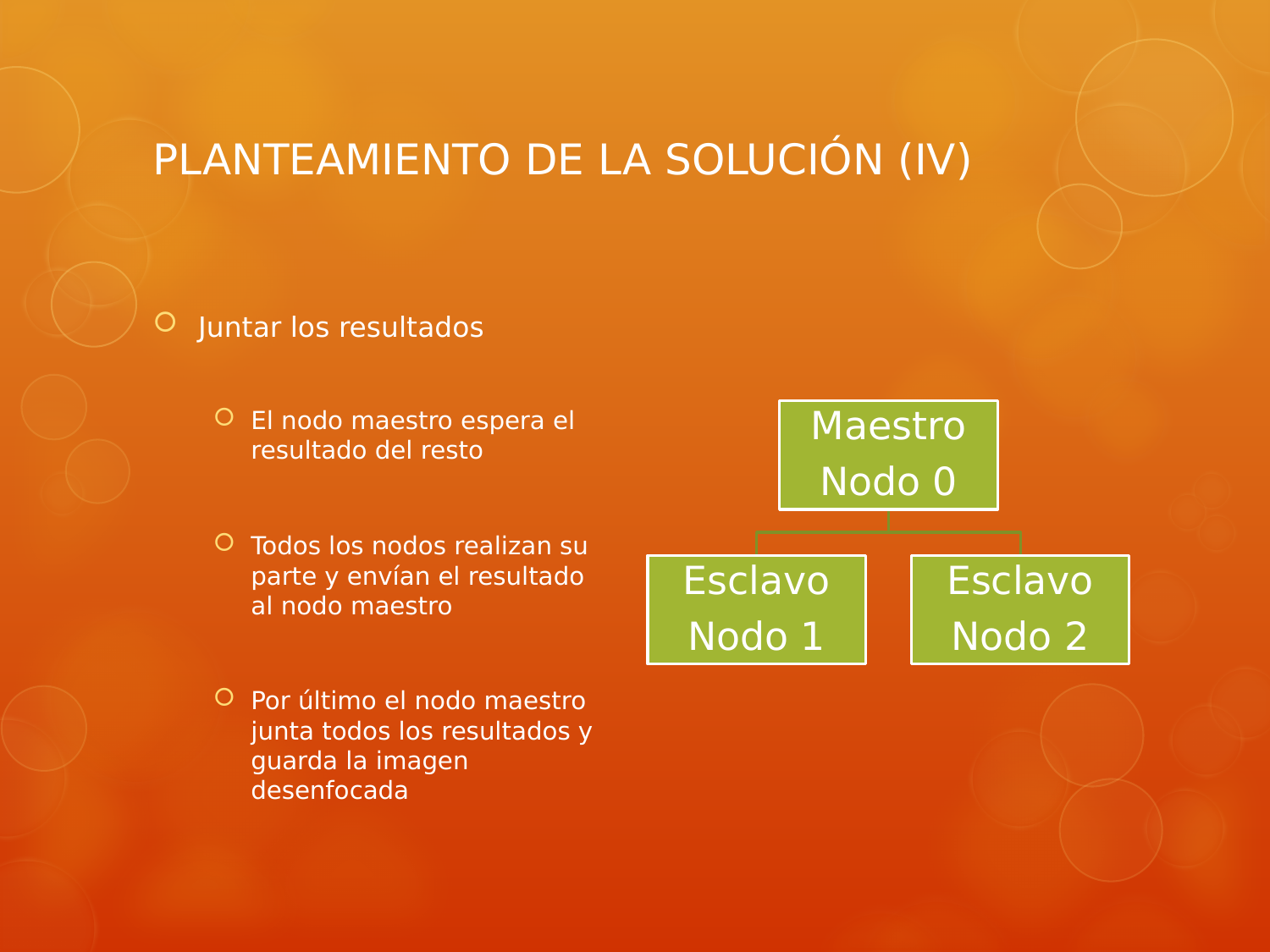

# PLANTEAMIENTO DE LA SOLUCIÓN (IV)

Juntar los resultados

El nodo maestro espera el resultado del resto

Todos los nodos realizan su parte y envían el resultado al nodo maestro

Por último el nodo maestro junta todos los resultados y guarda la imagen desenfocada
Maestro
Nodo 0
Esclavo
Nodo 1
Esclavo
Nodo 2